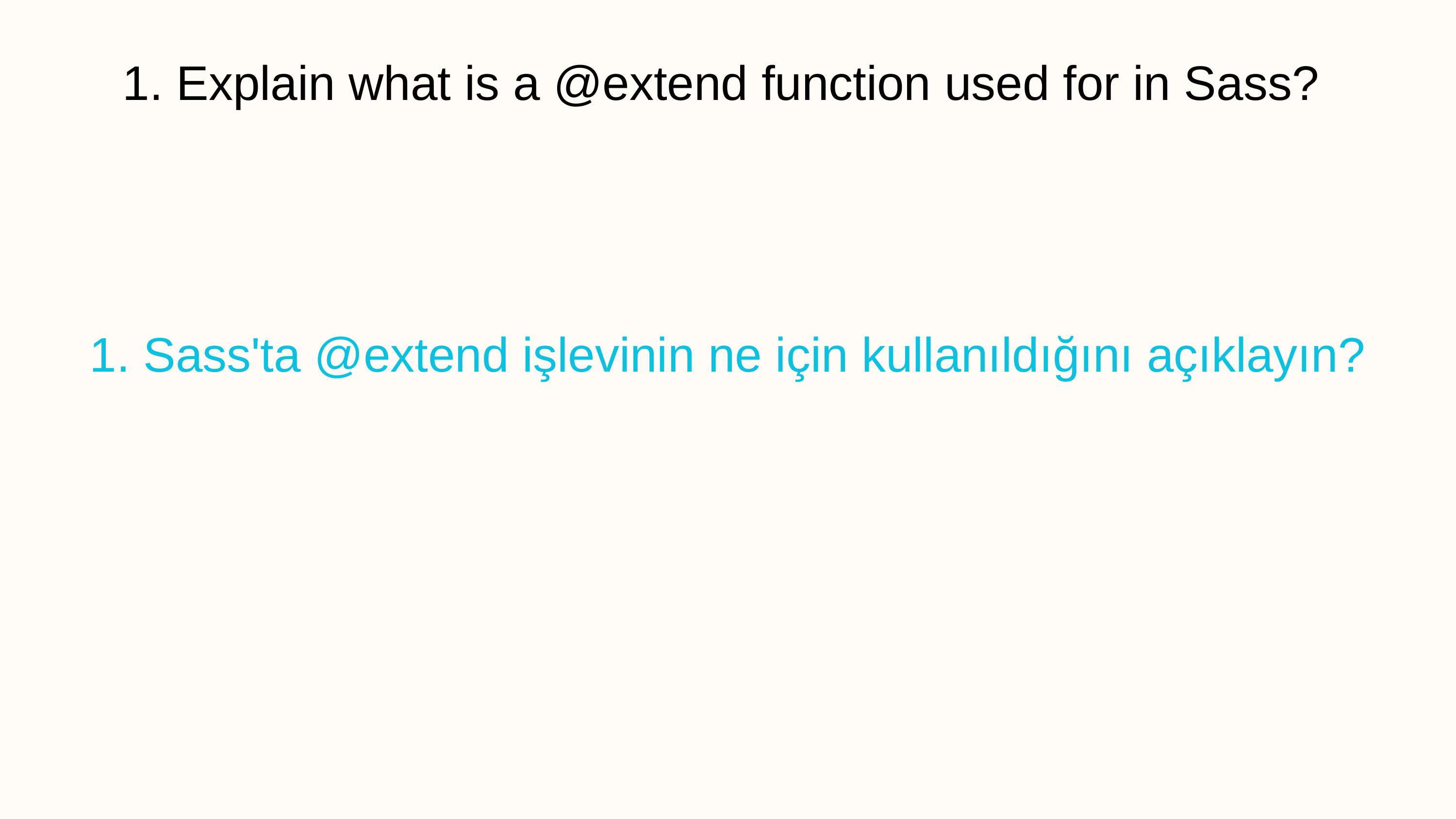

1. Explain what is a @extend function used for in Sass?

1. Sass'ta @extend işlevinin ne için kullanıldığını açıklayın?